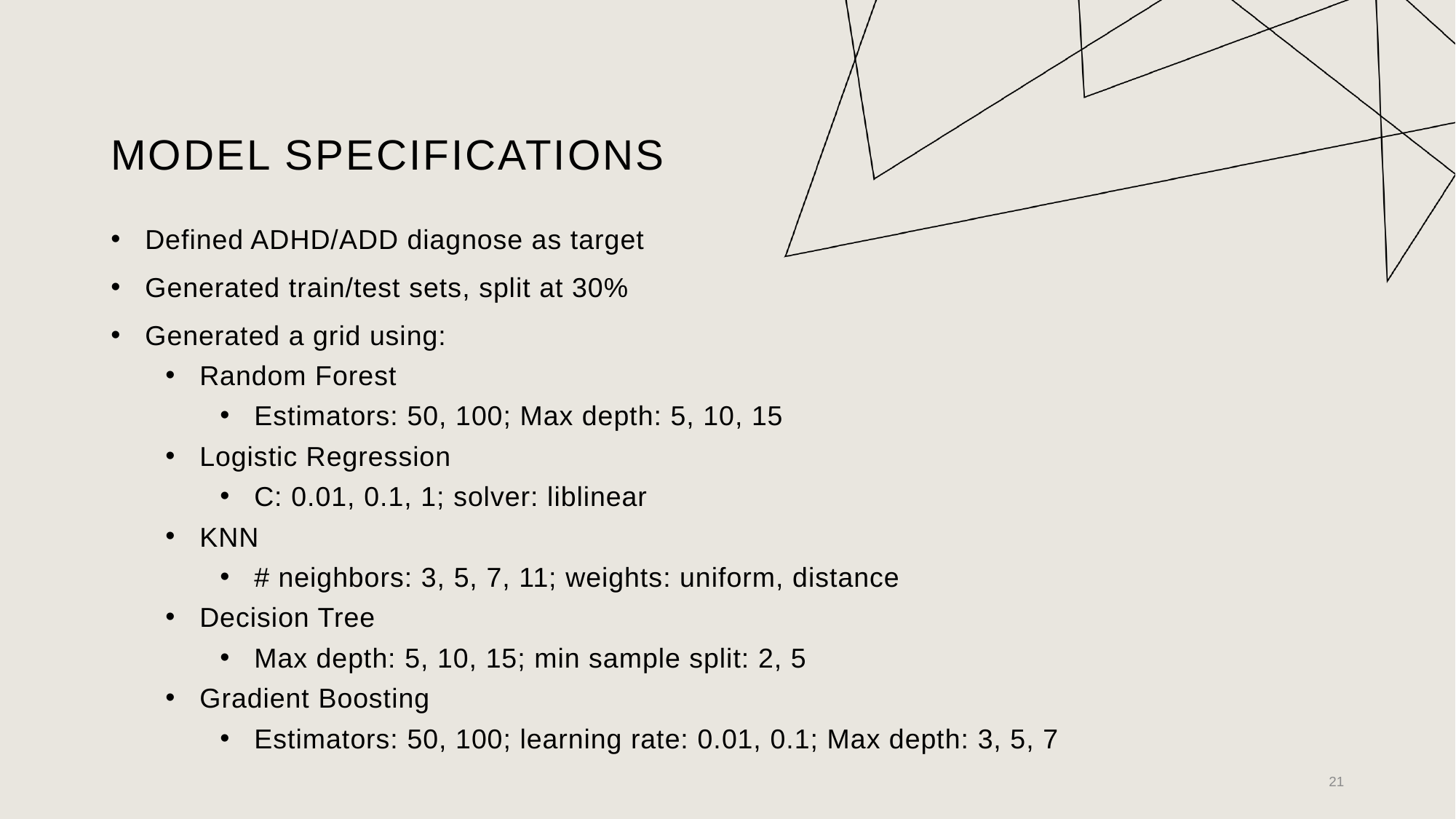

# Model specifications
Defined ADHD/ADD diagnose as target
Generated train/test sets, split at 30%
Generated a grid using:
Random Forest
Estimators: 50, 100; Max depth: 5, 10, 15
Logistic Regression
C: 0.01, 0.1, 1; solver: liblinear
KNN
# neighbors: 3, 5, 7, 11; weights: uniform, distance
Decision Tree
Max depth: 5, 10, 15; min sample split: 2, 5
Gradient Boosting
Estimators: 50, 100; learning rate: 0.01, 0.1; Max depth: 3, 5, 7

21